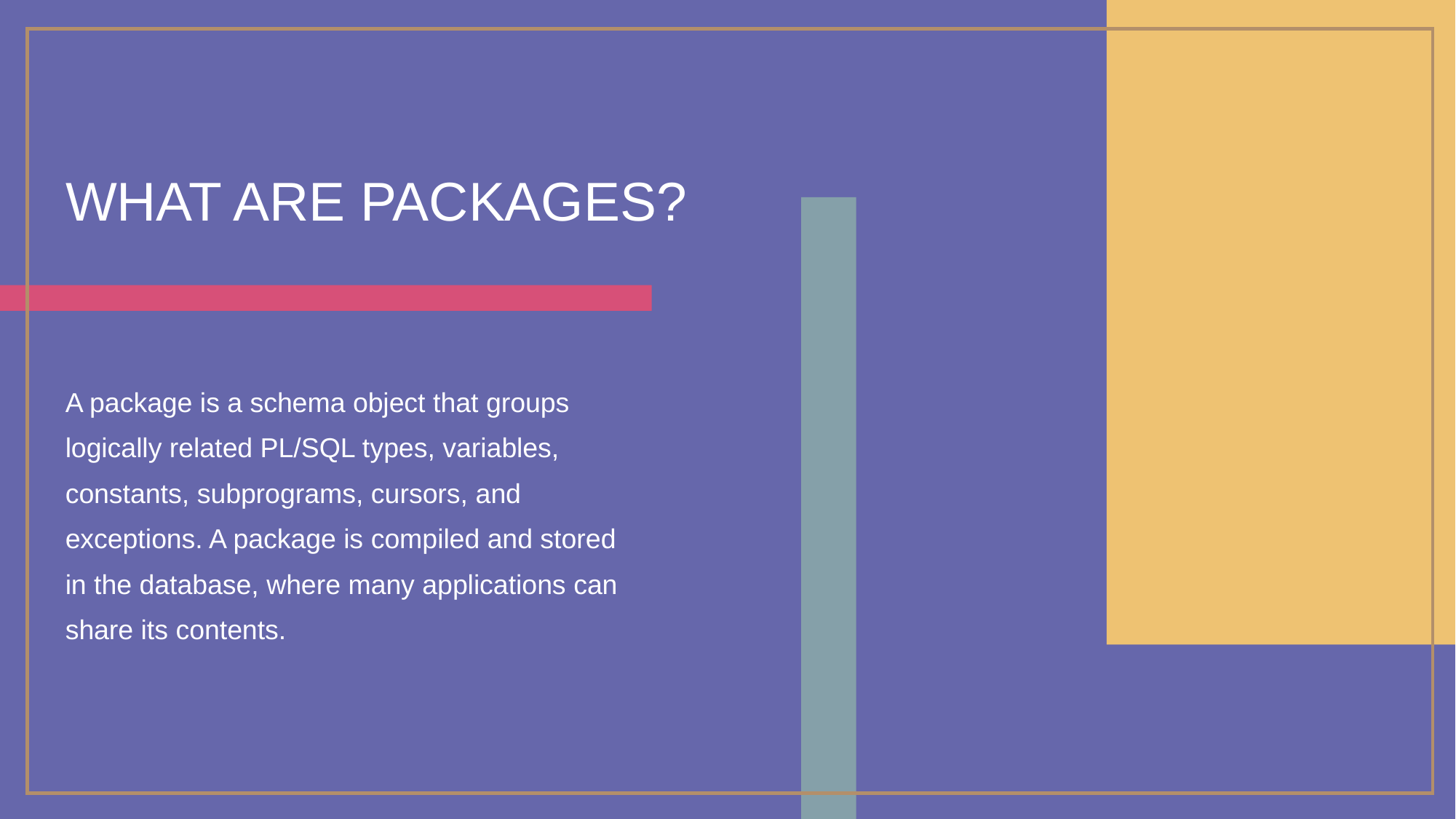

# What are packages?
A package is a schema object that groups logically related PL/SQL types, variables, constants, subprograms, cursors, and exceptions. A package is compiled and stored in the database, where many applications can share its contents.